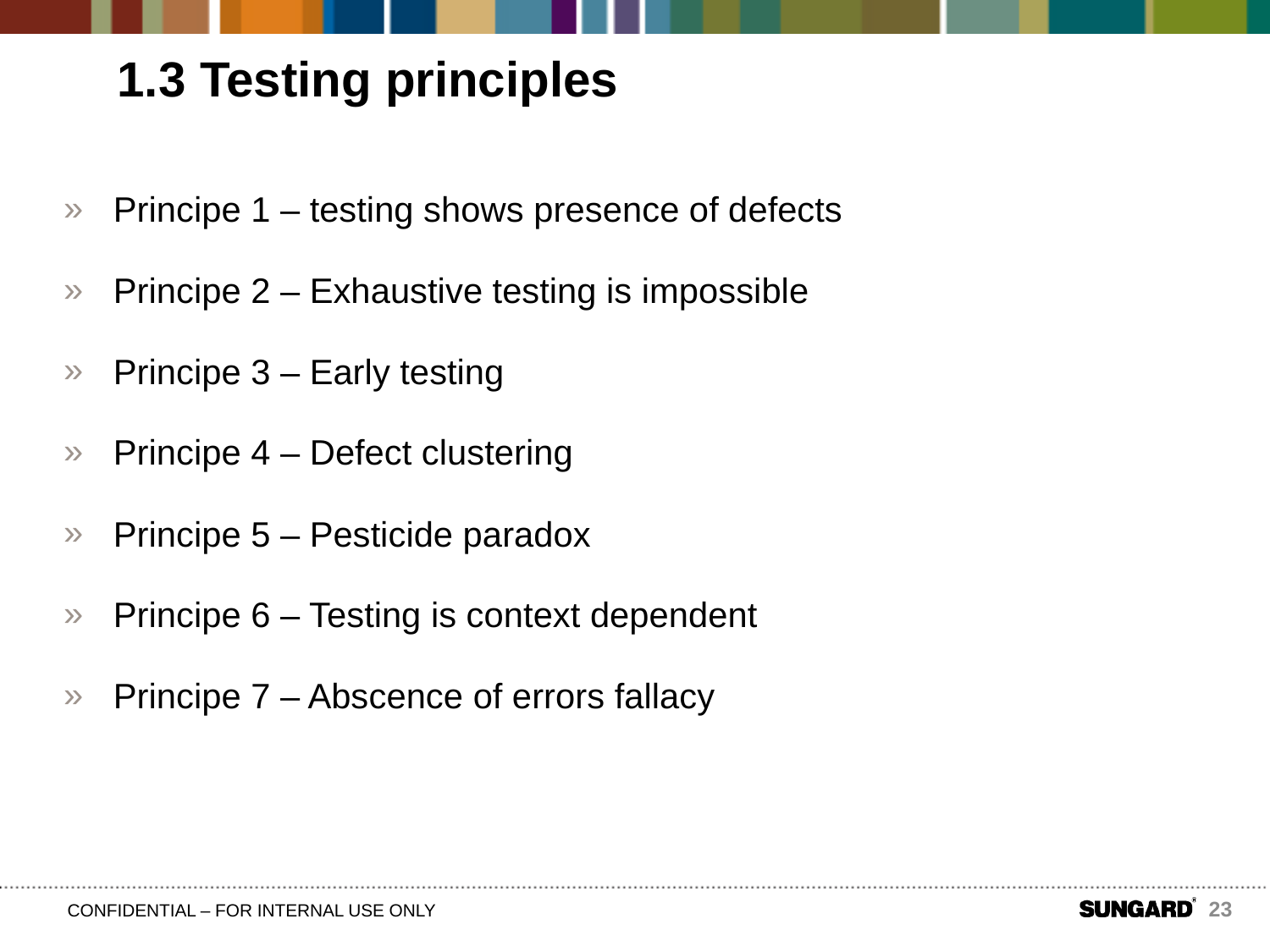

# 1.3 Testing principles

Principe 1 – testing shows presence of defects
Principe 2 – Exhaustive testing is impossible
Principe 3 – Early testing
Principe 4 – Defect clustering
Principe 5 – Pesticide paradox
Principe 6 – Testing is context dependent
Principe 7 – Abscence of errors fallacy

23